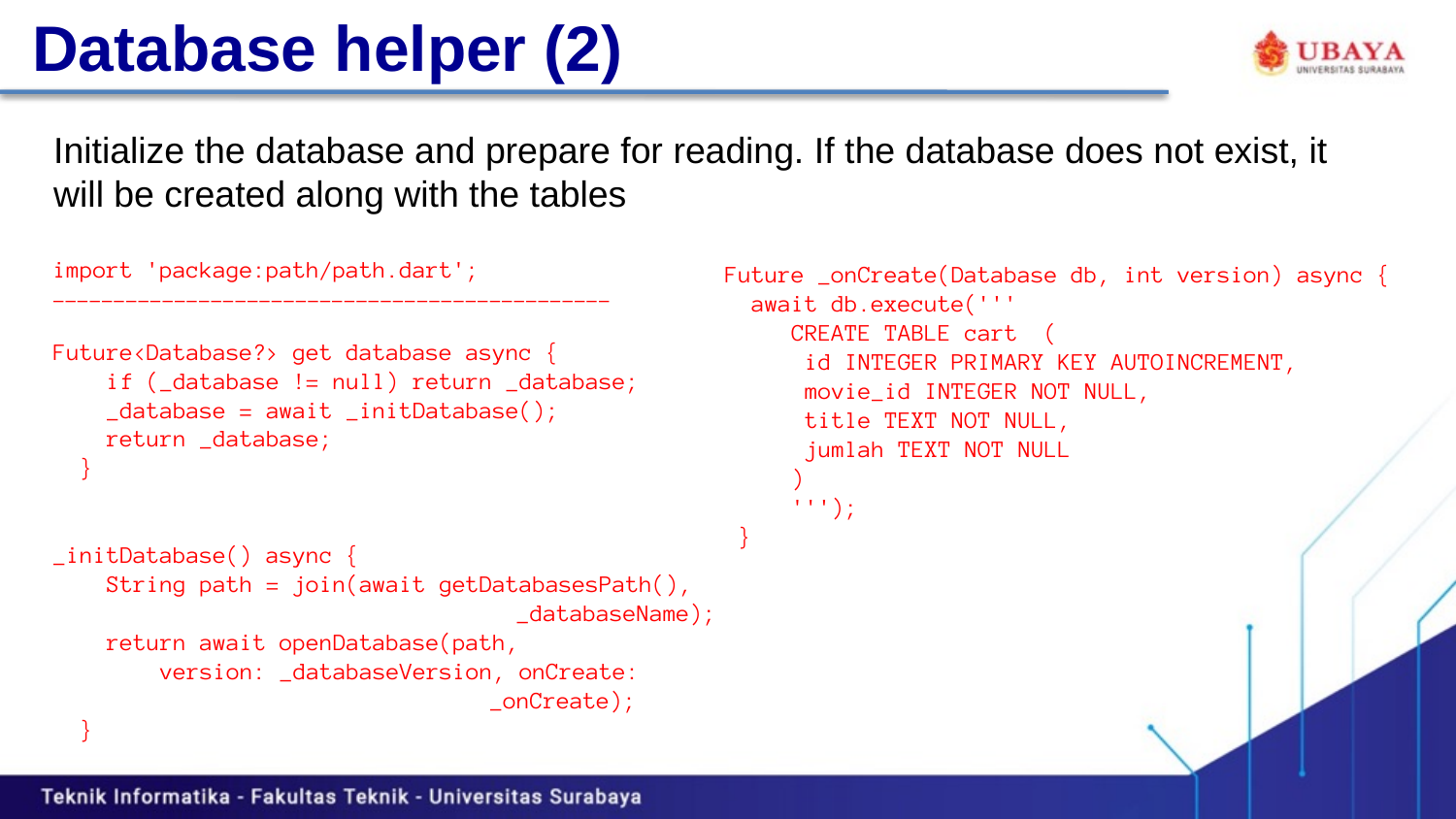

# Database helper (2)

Initialize the database and prepare for reading. If the database does not exist, it will be created along with the tables
import 'package:path/path.dart';
Future _onCreate(Database db, int version) async {
  await db.execute('''
     CREATE TABLE cart  (
      id INTEGER PRIMARY KEY AUTOINCREMENT,
      movie_id INTEGER NOT NULL,
      title TEXT NOT NULL,
      jumlah TEXT NOT NULL
     )
     ''');
 }

----------------------------------------------
Future<Database?> get database async {
    if (_database != null) return _database;
    _database = await _initDatabase();
    return _database;
  }

_initDatabase() async {
    String path = join(await getDatabasesPath(),
			  _databaseName);
    return await openDatabase(path,
        version: _databaseVersion, onCreate:
			_onCreate);
  }